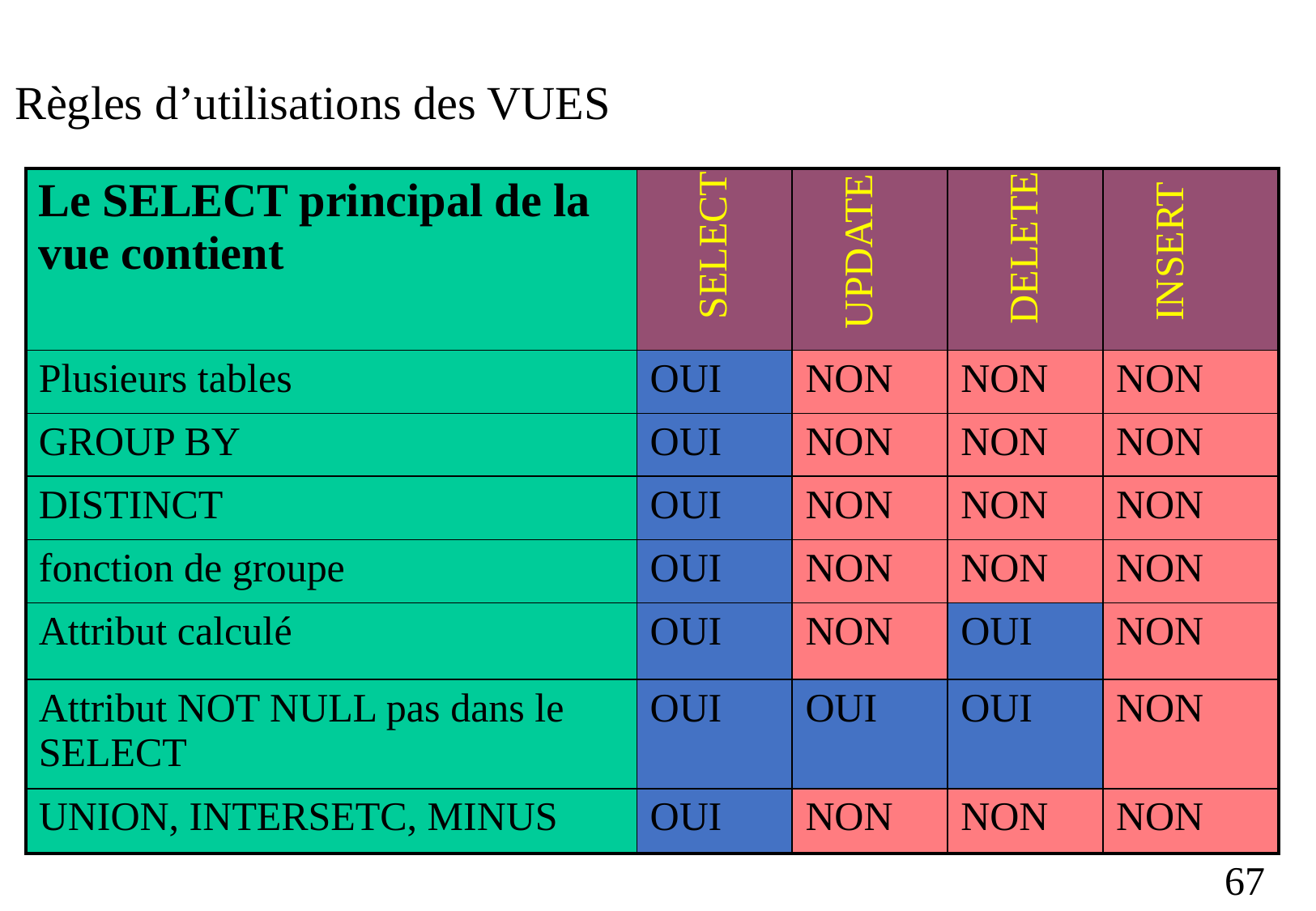

Règles d’utilisations des VUES
| Le SELECT principal de la vue contient |  |  |  |  |
| --- | --- | --- | --- | --- |
| Plusieurs tables | OUI | NON | NON | NON |
| GROUP BY | OUI | NON | NON | NON |
| DISTINCT | OUI | NON | NON | NON |
| fonction de groupe | OUI | NON | NON | NON |
| Attribut calculé | OUI | NON | OUI | NON |
| Attribut NOT NULL pas dans le SELECT | OUI | OUI | OUI | NON |
| UNION, INTERSETC, MINUS | OUI | NON | NON | NON |
SELECT
DELETE
UPDATE
INSERT
67